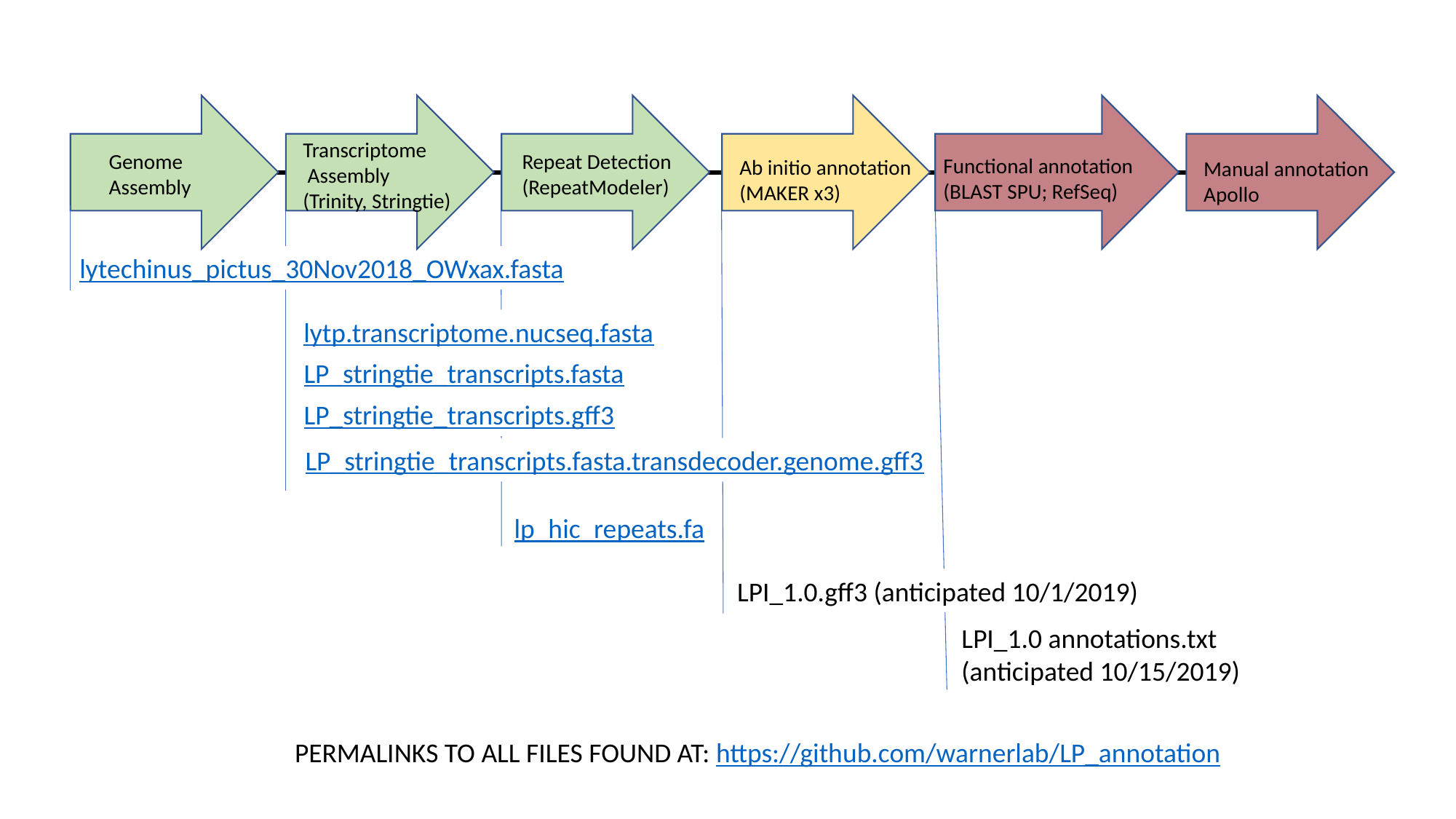

Transcriptome
 Assembly
(Trinity, Stringtie)
Repeat Detection
(RepeatModeler)
Genome
Assembly
Functional annotation
(BLAST SPU; RefSeq)
Ab initio annotation
(MAKER x3)
Manual annotation
Apollo
lytechinus_pictus_30Nov2018_OWxax.fasta
lytp.transcriptome.nucseq.fasta
LP_stringtie_transcripts.fasta
LP_stringtie_transcripts.gff3
LP_stringtie_transcripts.fasta.transdecoder.genome.gff3
lp_hic_repeats.fa
LPI_1.0.gff3 (anticipated 10/1/2019)
LPI_1.0 annotations.txt
(anticipated 10/15/2019)
PERMALINKS TO ALL FILES FOUND AT: https://github.com/warnerlab/LP_annotation